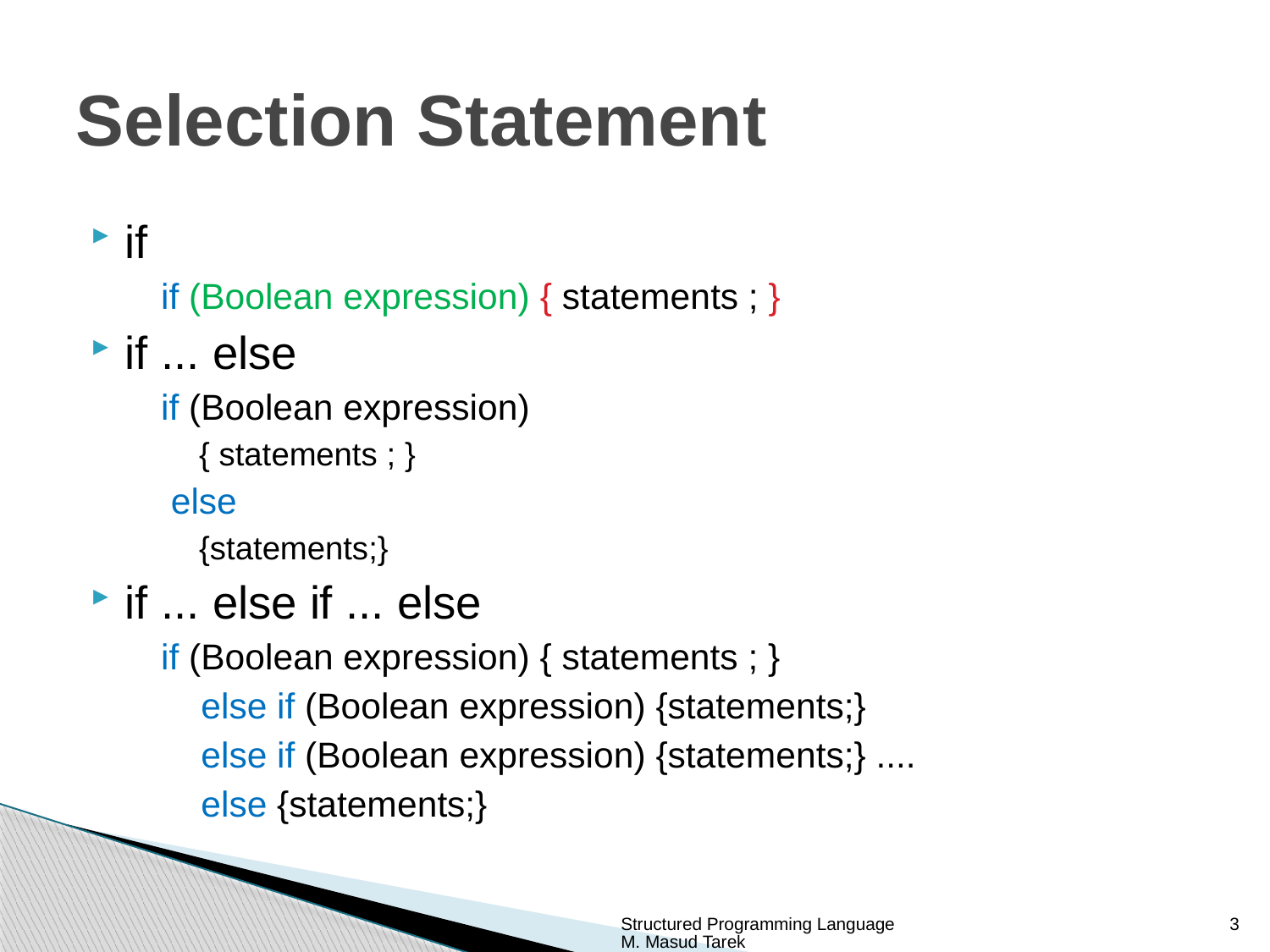

# Selection Statement
if
if (Boolean expression) { statements ; }
if ... else
if (Boolean expression)
{ statements ; }
 else
{statements;}
if ... else if ... else
if (Boolean expression) { statements ; }
    else if (Boolean expression) {statements;}
    else if (Boolean expression) {statements;} ....
    else {statements;}

Structured Programming Language     M. Masud Tarek
3